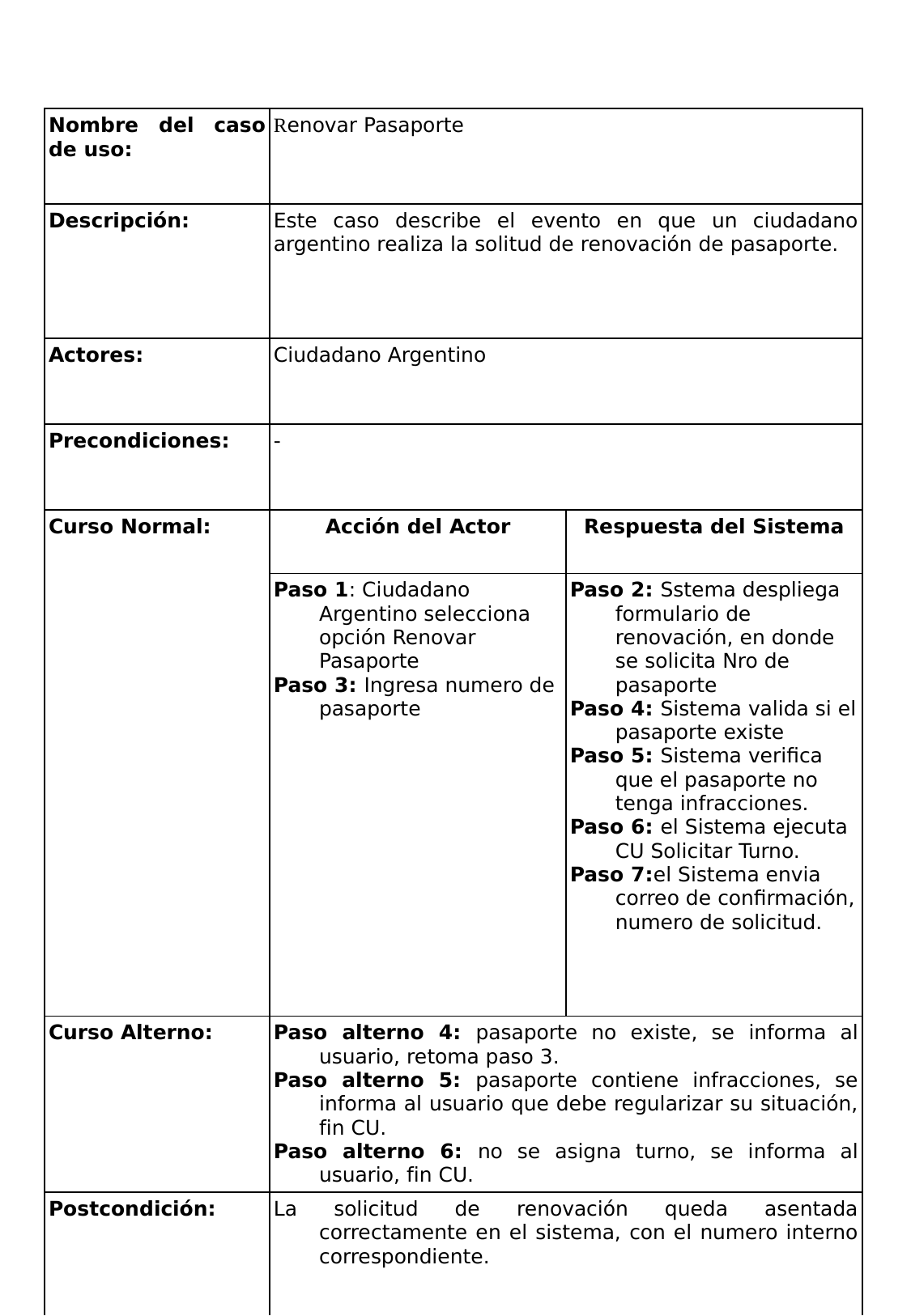

| Nombre del caso de uso: | Renovar Pasaporte |  |
| --- | --- | --- |
| Descripción: | Este caso describe el evento en que un ciudadano argentino realiza la solitud de renovación de pasaporte. |  |
| Actores: | Ciudadano Argentino |  |
| Precondiciones: | - |  |
| Curso Normal: | Acción del Actor | Respuesta del Sistema |
|  | Paso 1: Ciudadano Argentino selecciona opción Renovar Pasaporte Paso 3: Ingresa numero de pasaporte | Paso 2: Sstema despliega formulario de renovación, en donde se solicita Nro de pasaporte Paso 4: Sistema valida si el pasaporte existe Paso 5: Sistema verifica que el pasaporte no tenga infracciones. Paso 6: el Sistema ejecuta CU Solicitar Turno. Paso 7:el Sistema envia correo de confirmación, numero de solicitud. |
| Curso Alterno: | Paso alterno 4: pasaporte no existe, se informa al usuario, retoma paso 3. Paso alterno 5: pasaporte contiene infracciones, se informa al usuario que debe regularizar su situación, fin CU. Paso alterno 6: no se asigna turno, se informa al usuario, fin CU. |  |
| Postcondición: | La solicitud de renovación queda asentada correctamente en el sistema, con el numero interno correspondiente. |  |